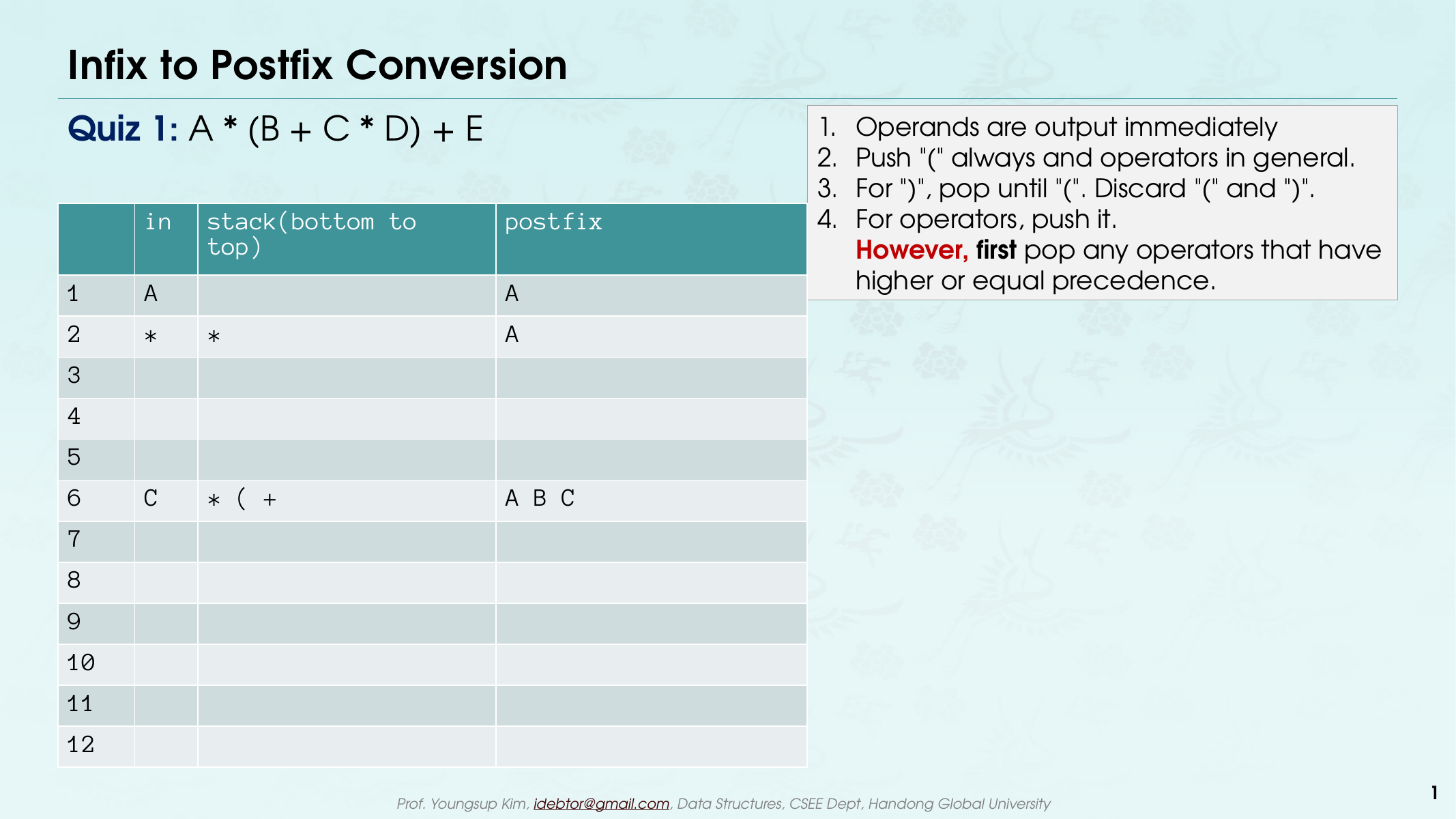

# Infix to Postfix Conversion
Quiz 1: A * (B + C * D) + E

Operands are output immediately
Push "(" always and operators in general.
For ")", pop until "(". Discard "(" and ")".
For operators, push it.
However, first pop any operators that have higher or equal precedence.
|  | in | stack(bottom to top) | postfix |
| --- | --- | --- | --- |
| 1 | A |  | A |
| 2 | \* | \* | A |
| 3 |  |  |  |
| 4 |  |  |  |
| 5 |  |  |  |
| 6 | C | \* ( + | A B C |
| 7 |  |  |  |
| 8 |  |  |  |
| 9 |  |  |  |
| 10 |  |  |  |
| 11 |  |  |  |
| 12 |  |  |  |
1